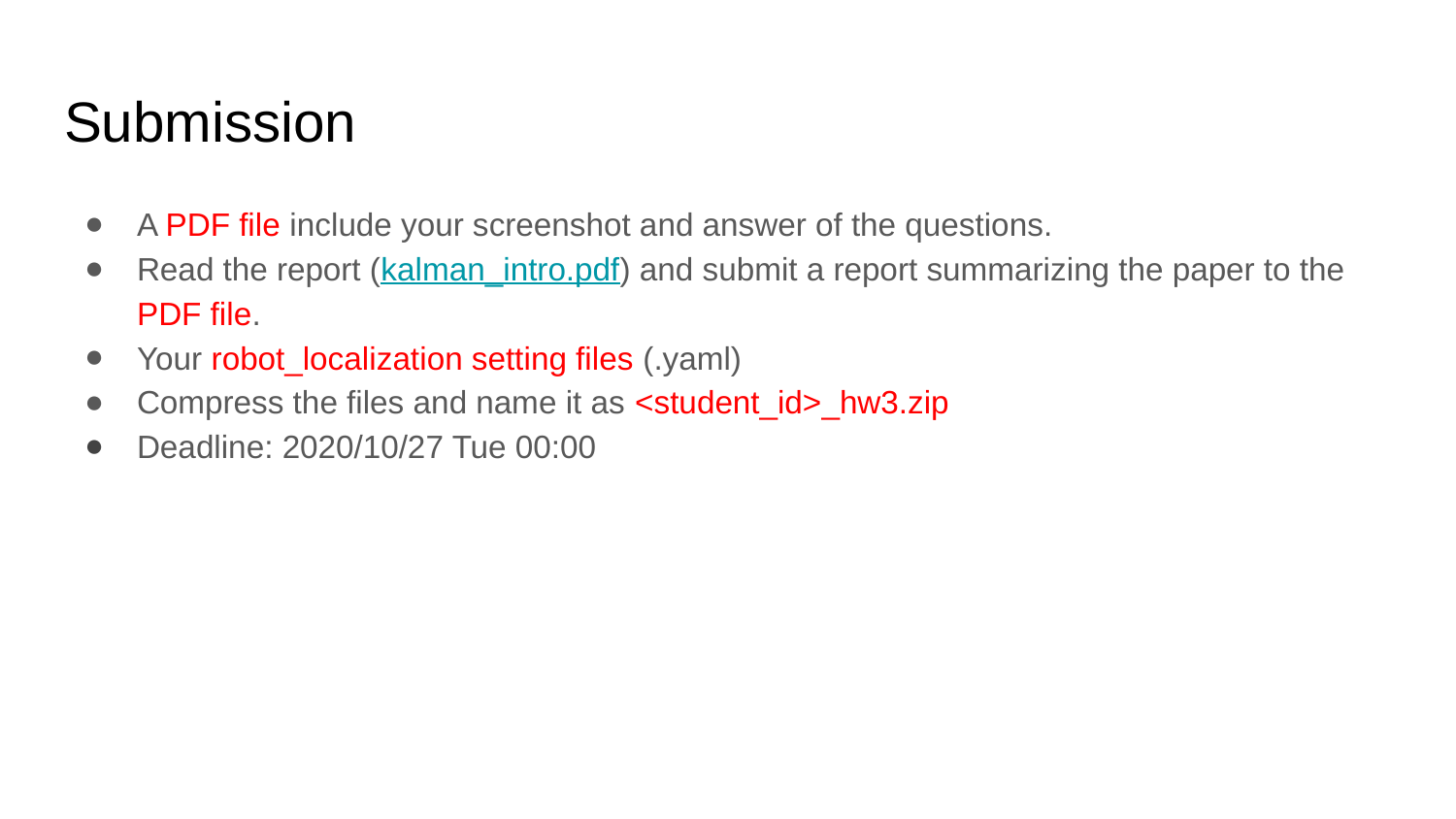

# Submission
A PDF file include your screenshot and answer of the questions.
Read the report (kalman_intro.pdf) and submit a report summarizing the paper to the PDF file.
Your robot_localization setting files (.yaml)
Compress the files and name it as <student_id>_hw3.zip
Deadline: 2020/10/27 Tue 00:00